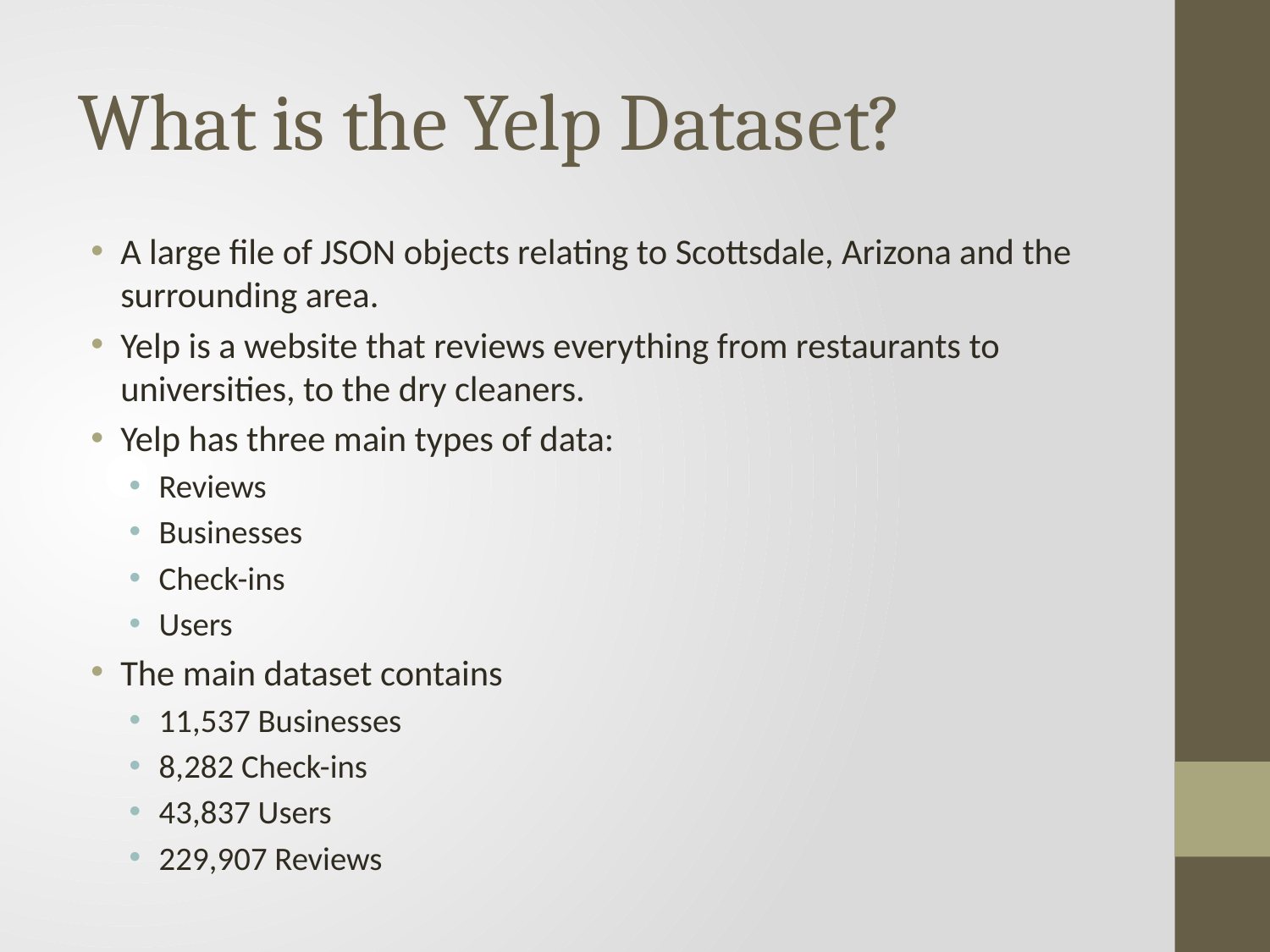

# What is the Yelp Dataset?
A large file of JSON objects relating to Scottsdale, Arizona and the surrounding area.
Yelp is a website that reviews everything from restaurants to universities, to the dry cleaners.
Yelp has three main types of data:
Reviews
Businesses
Check-ins
Users
The main dataset contains
11,537 Businesses
8,282 Check-ins
43,837 Users
229,907 Reviews